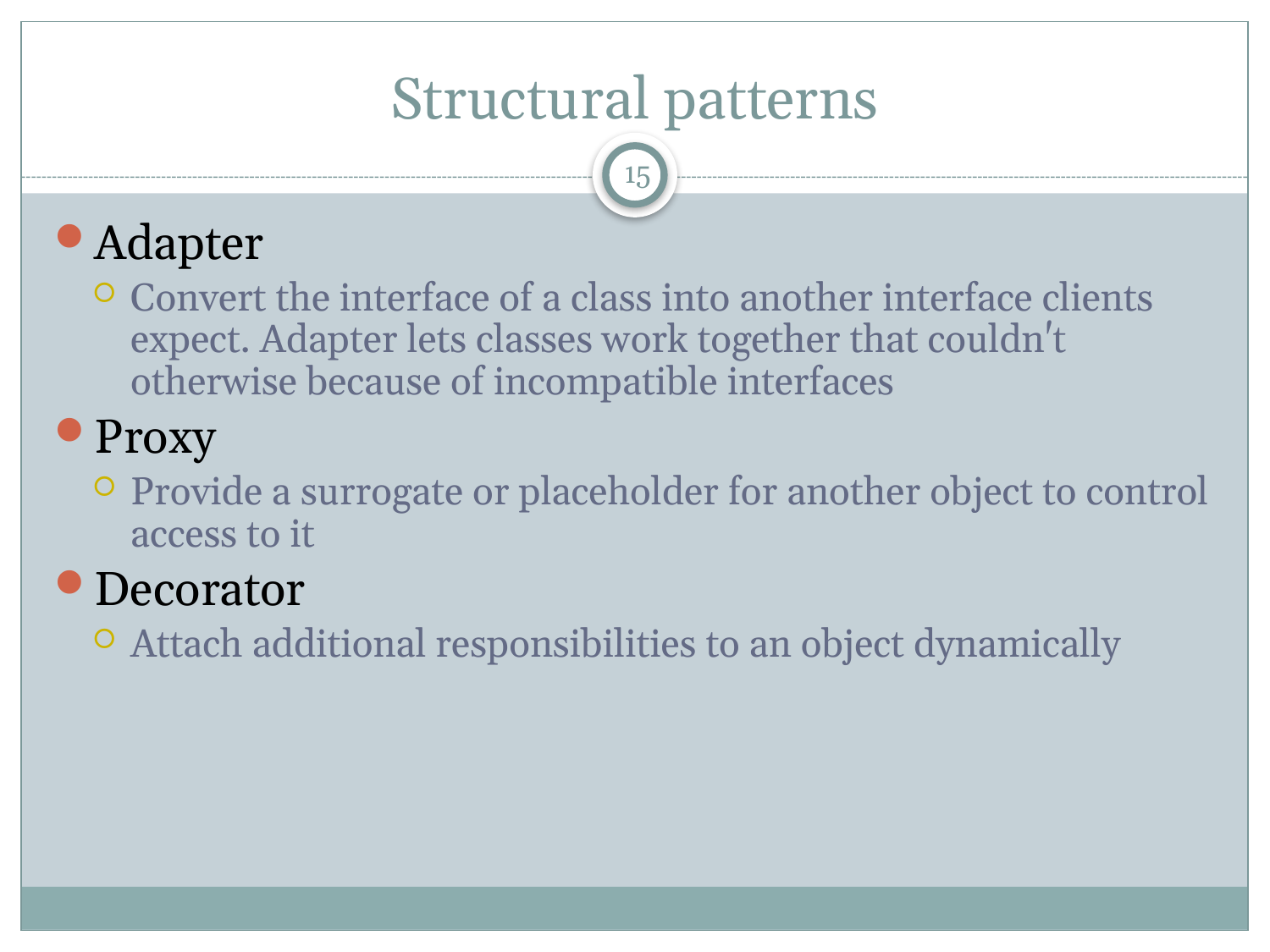

# Structural patterns
15
Adapter
Convert the interface of a class into another interface clients expect. Adapter lets classes work together that couldn't otherwise because of incompatible interfaces
Proxy
Provide a surrogate or placeholder for another object to control access to it
Decorator
Attach additional responsibilities to an object dynamically